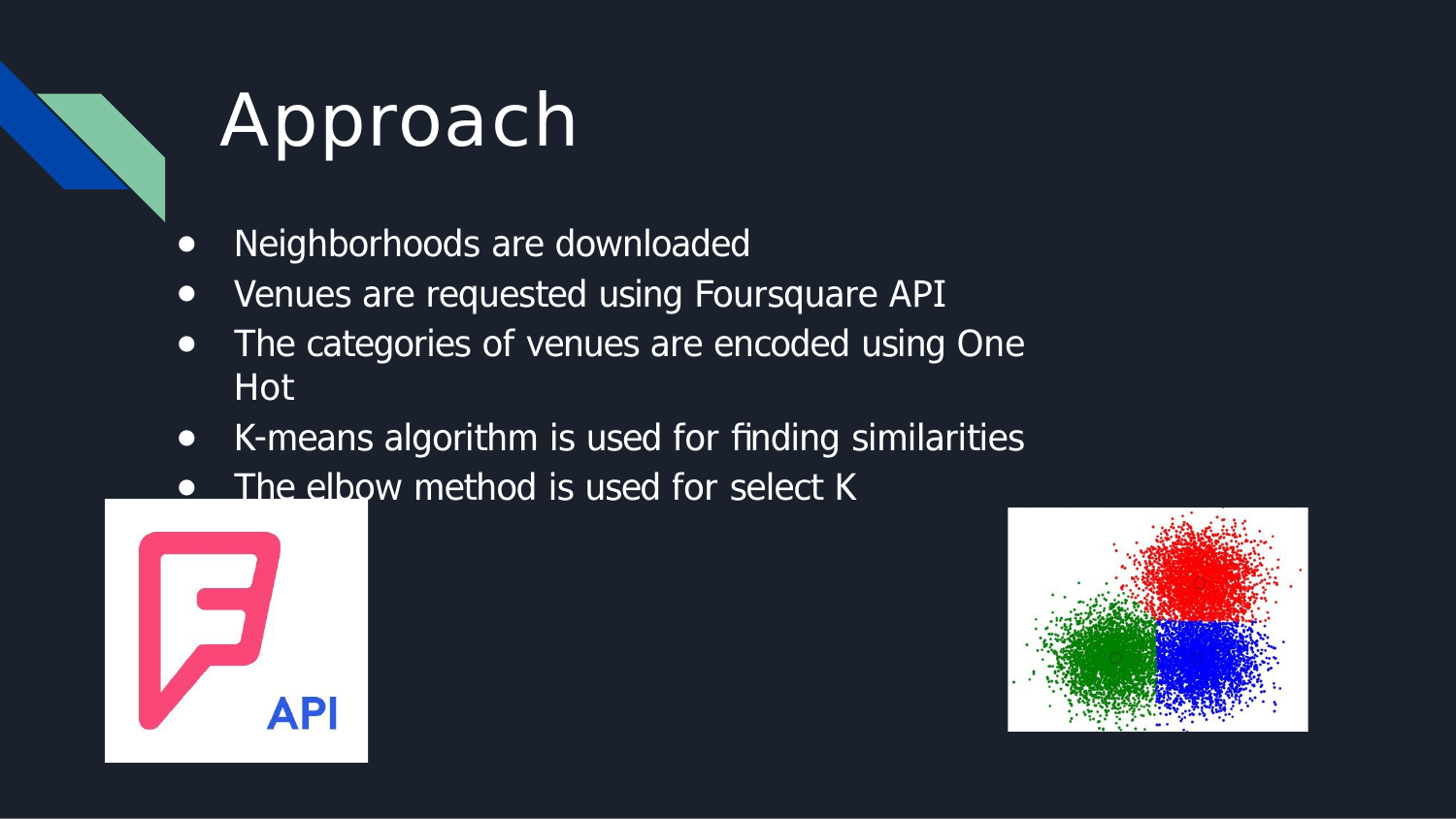

# Approach
Neighborhoods are downloaded
Venues are requested using Foursquare API
The categories of venues are encoded using One Hot
K-means algorithm is used for finding similarities
The elbow method is used for select K